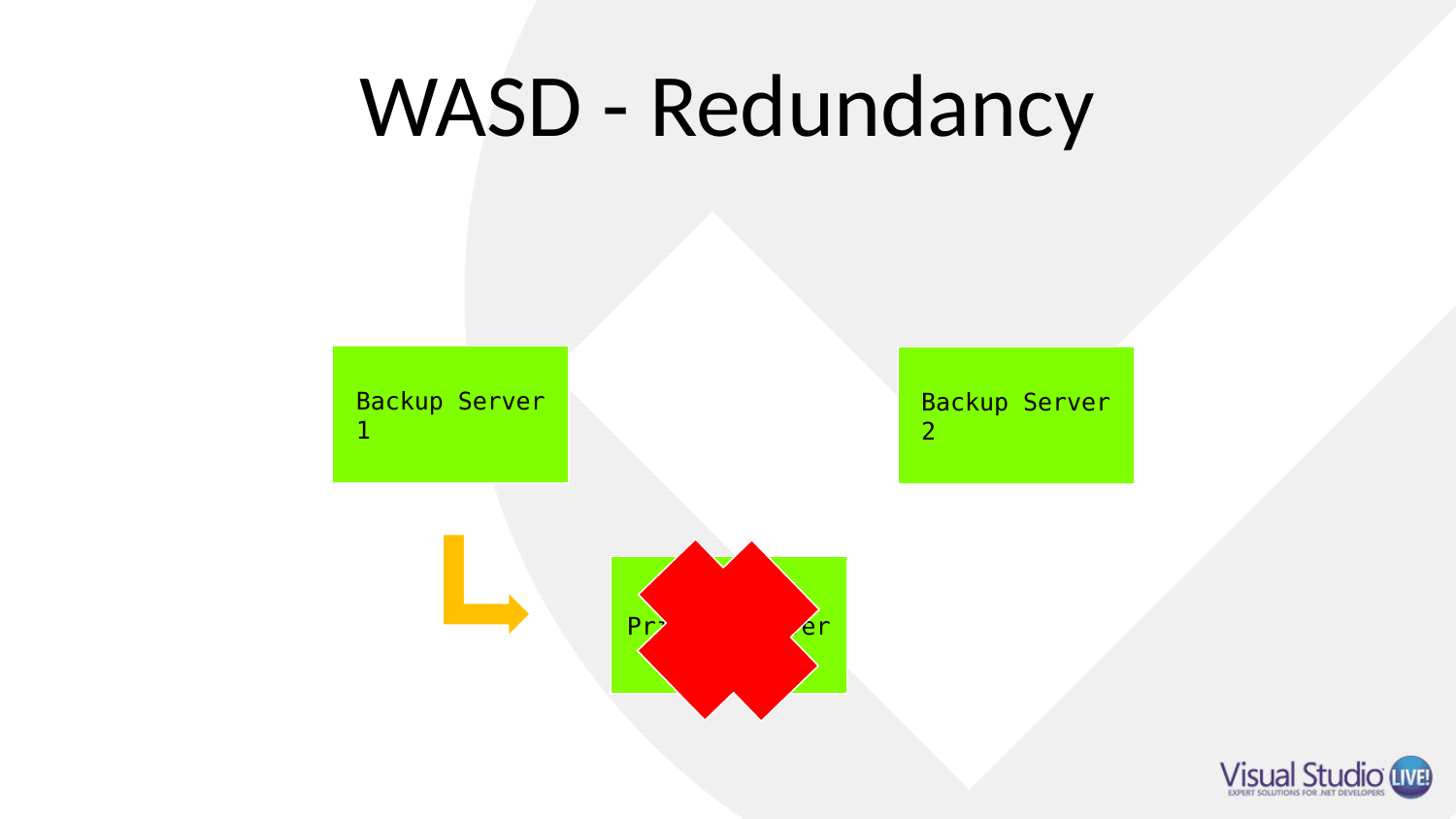

# WASD - Redundancy

Backup Server 1
Backup Server 2

Primary Server